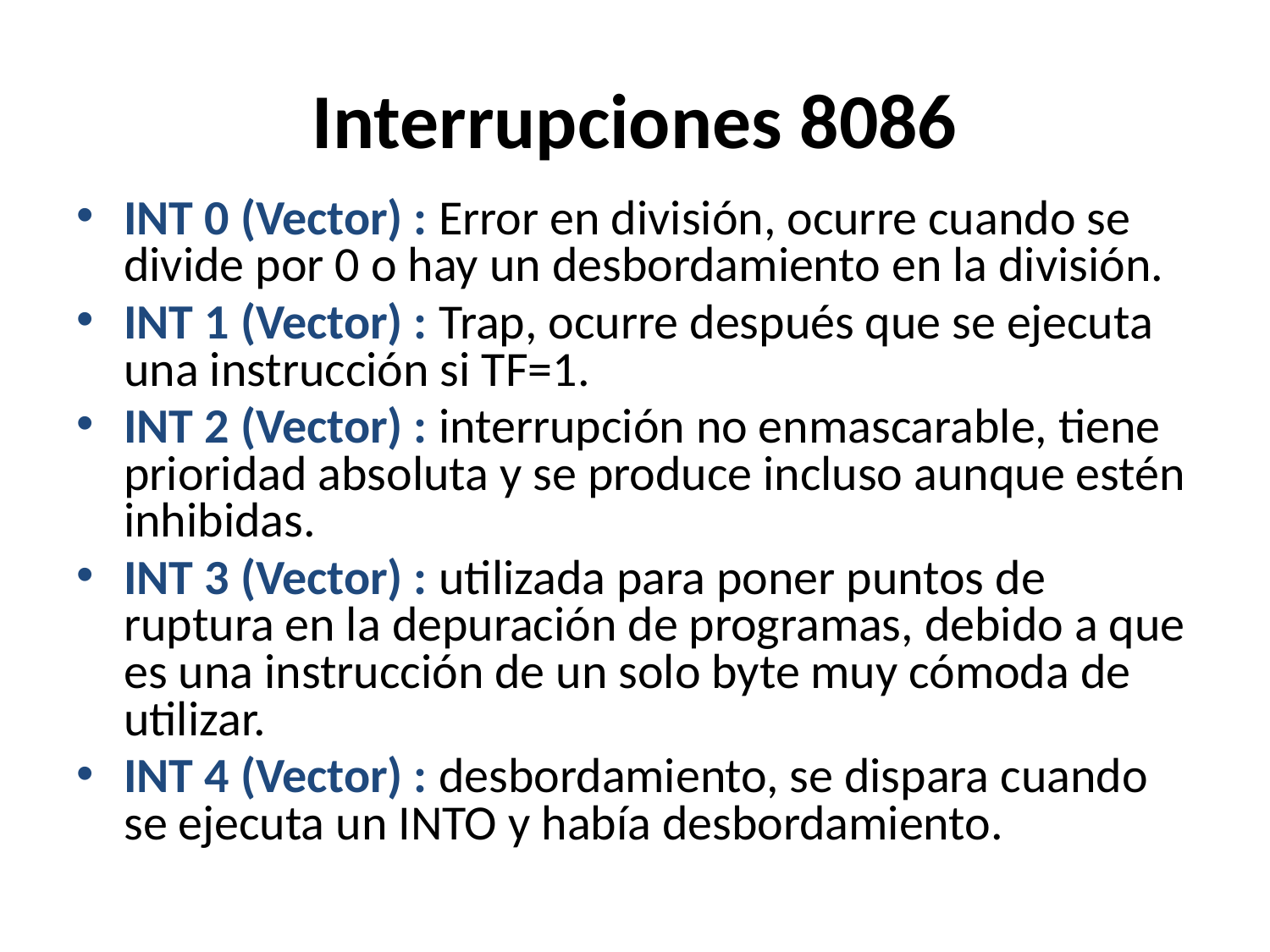

# Interrupciones 8086
INT 0 (Vector) : Error en división, ocurre cuando se divide por 0 o hay un desbordamiento en la división.
INT 1 (Vector) : Trap, ocurre después que se ejecuta una instrucción si TF=1.
INT 2 (Vector) : interrupción no enmascarable, tiene prioridad absoluta y se produce incluso aunque estén inhibidas.
INT 3 (Vector) : utilizada para poner puntos de ruptura en la depuración de programas, debido a que es una instrucción de un solo byte muy cómoda de utilizar.
INT 4 (Vector) : desbordamiento, se dispara cuando se ejecuta un INTO y había desbordamiento.